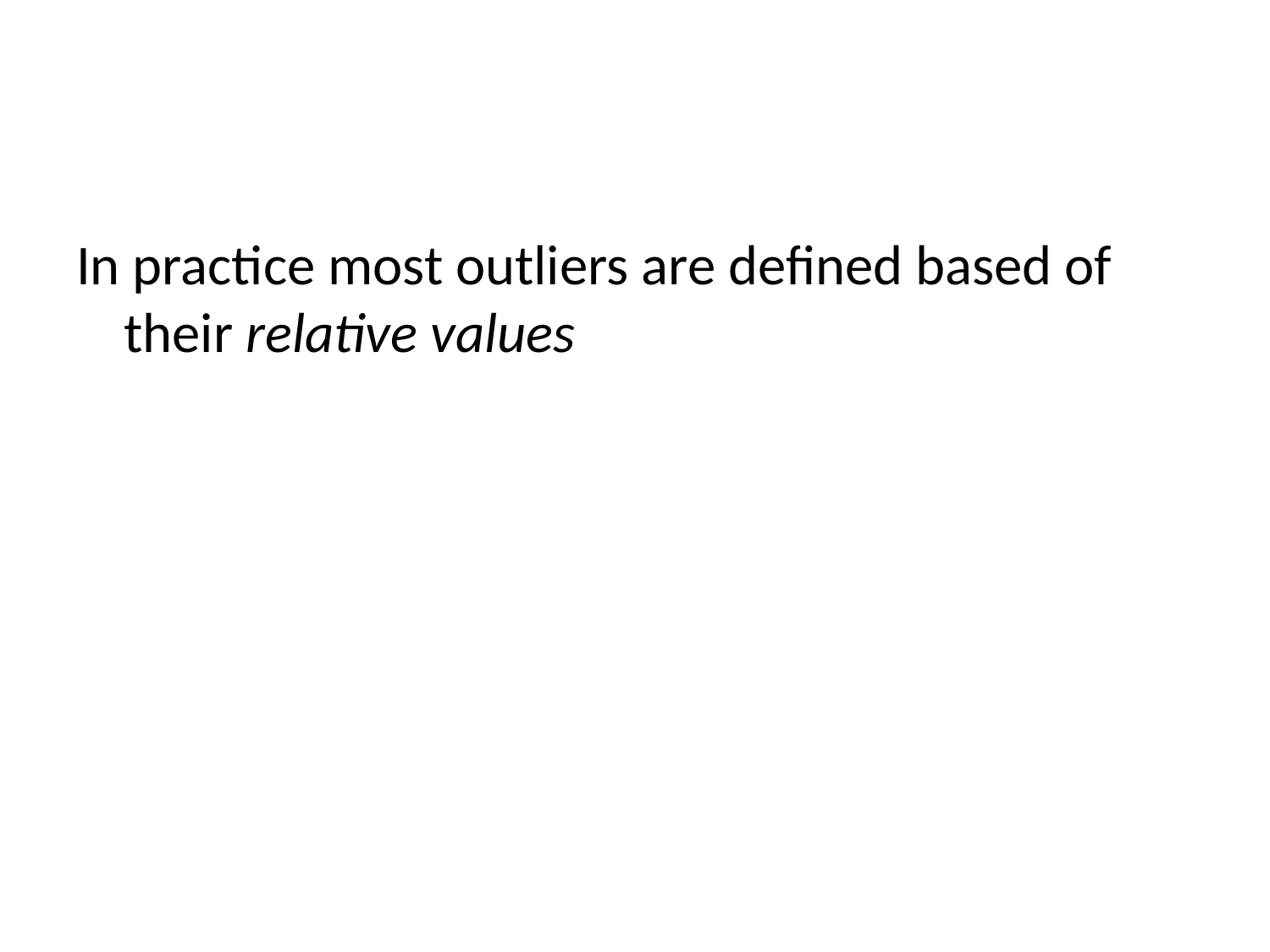

#
In practice most outliers are defined based of their relative values